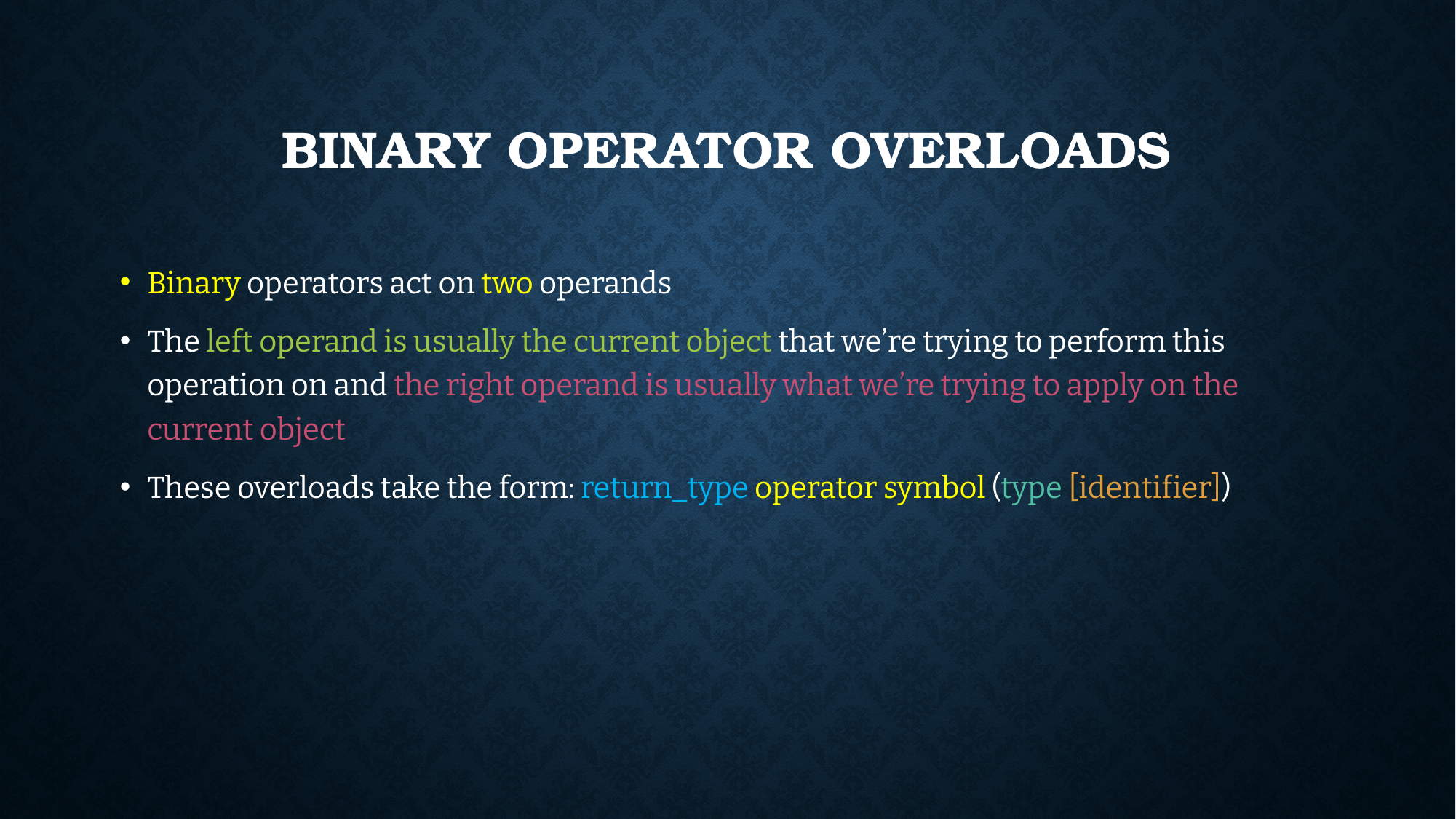

# Binary Operator Overloads
Binary operators act on two operands
The left operand is usually the current object that we’re trying to perform this operation on and the right operand is usually what we’re trying to apply on the current object
These overloads take the form: return_type operator symbol (type [identifier])